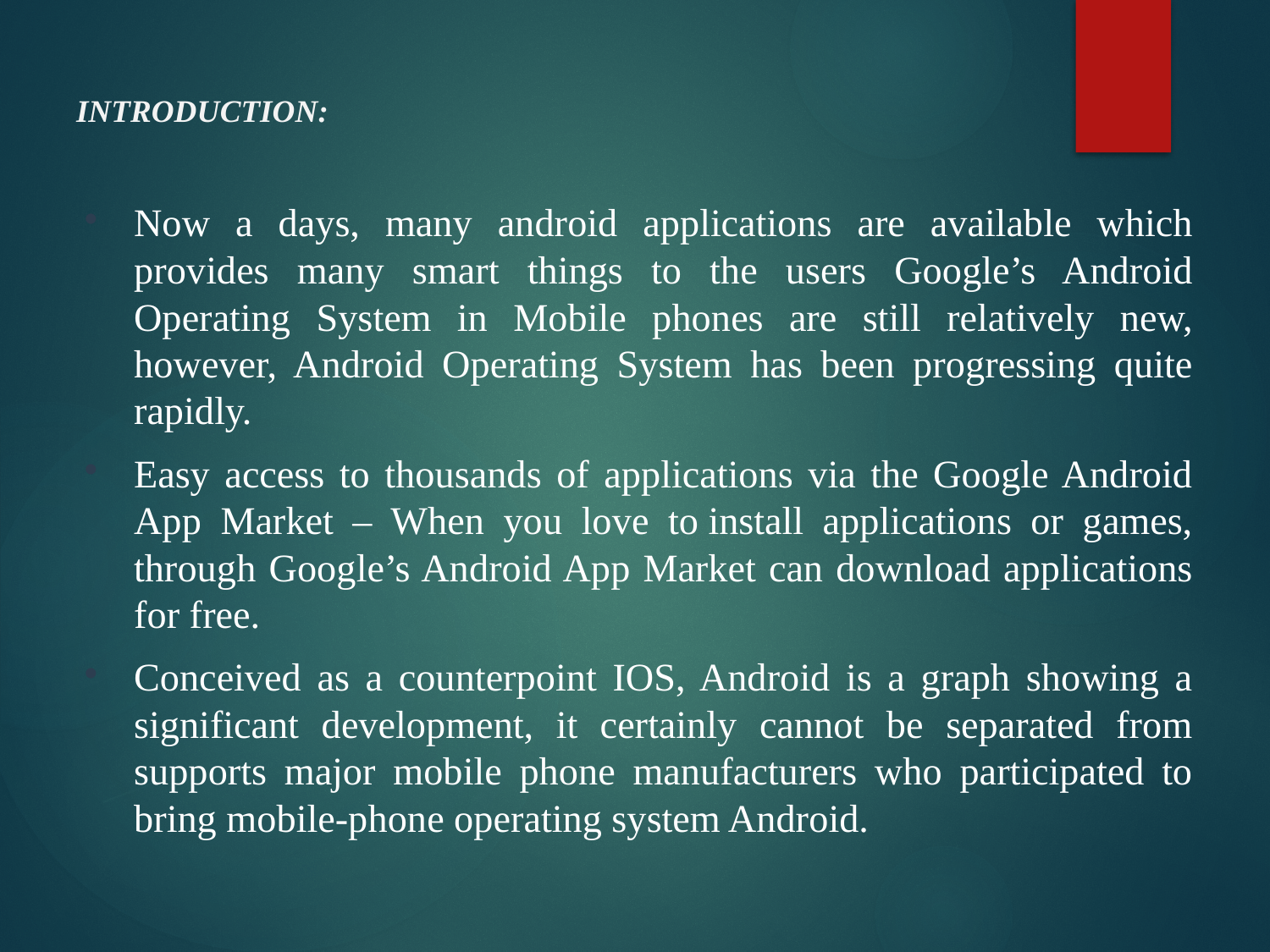

INTRODUCTION:

Now a days, many android applications are available which provides many smart things to the users Google’s Android Operating System in Mobile phones are still relatively new, however, Android Operating System has been progressing quite rapidly.
Easy access to thousands of applications via the Google Android App Market – When you love to install applications or games, through Google’s Android App Market can download applications for free.
Conceived as a counterpoint IOS, Android is a graph showing a significant development, it certainly cannot be separated from supports major mobile phone manufacturers who participated to bring mobile-phone operating system Android.